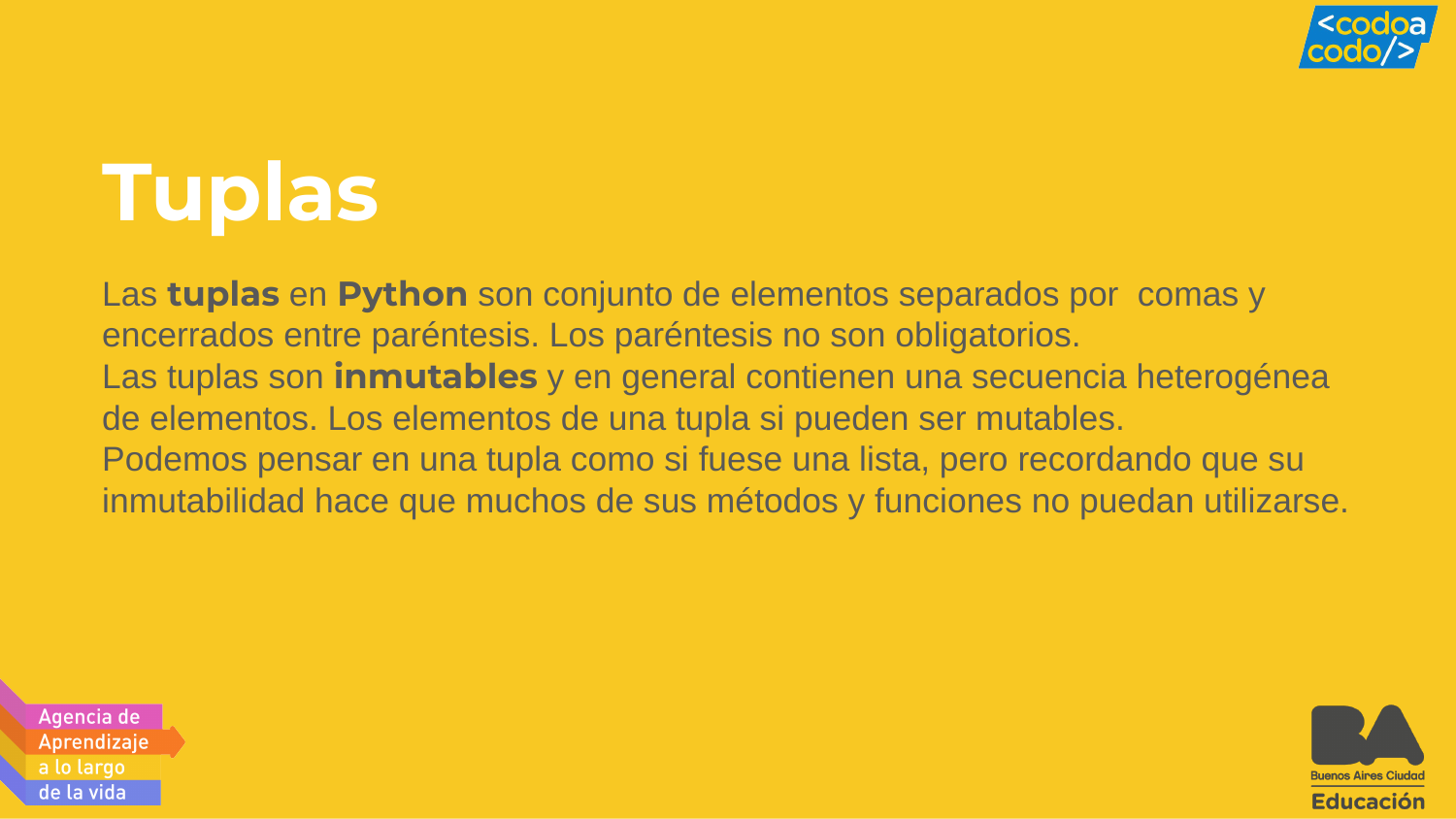

# Tuplas
Las tuplas en Python son conjunto de elementos separados por  comas y encerrados entre paréntesis. Los paréntesis no son obligatorios.
Las tuplas son inmutables y en general contienen una secuencia heterogénea de elementos. Los elementos de una tupla si pueden ser mutables.
Podemos pensar en una tupla como si fuese una lista, pero recordando que su inmutabilidad hace que muchos de sus métodos y funciones no puedan utilizarse.